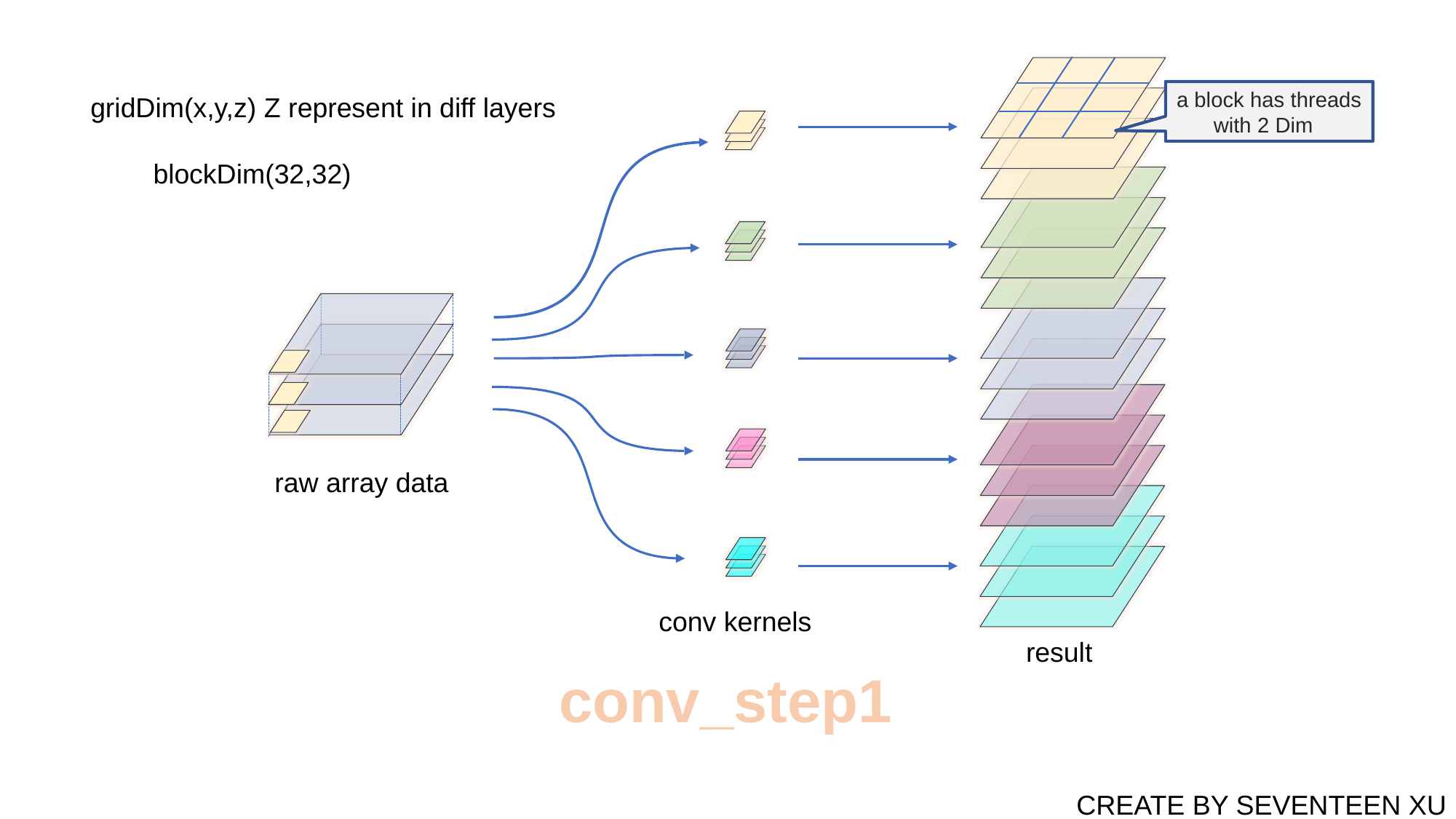

a block has threads with 2 Dim
gridDim(x,y,z) Z represent in diff layers

blockDim(32,32)

raw array data
conv kernels
result
conv_step1